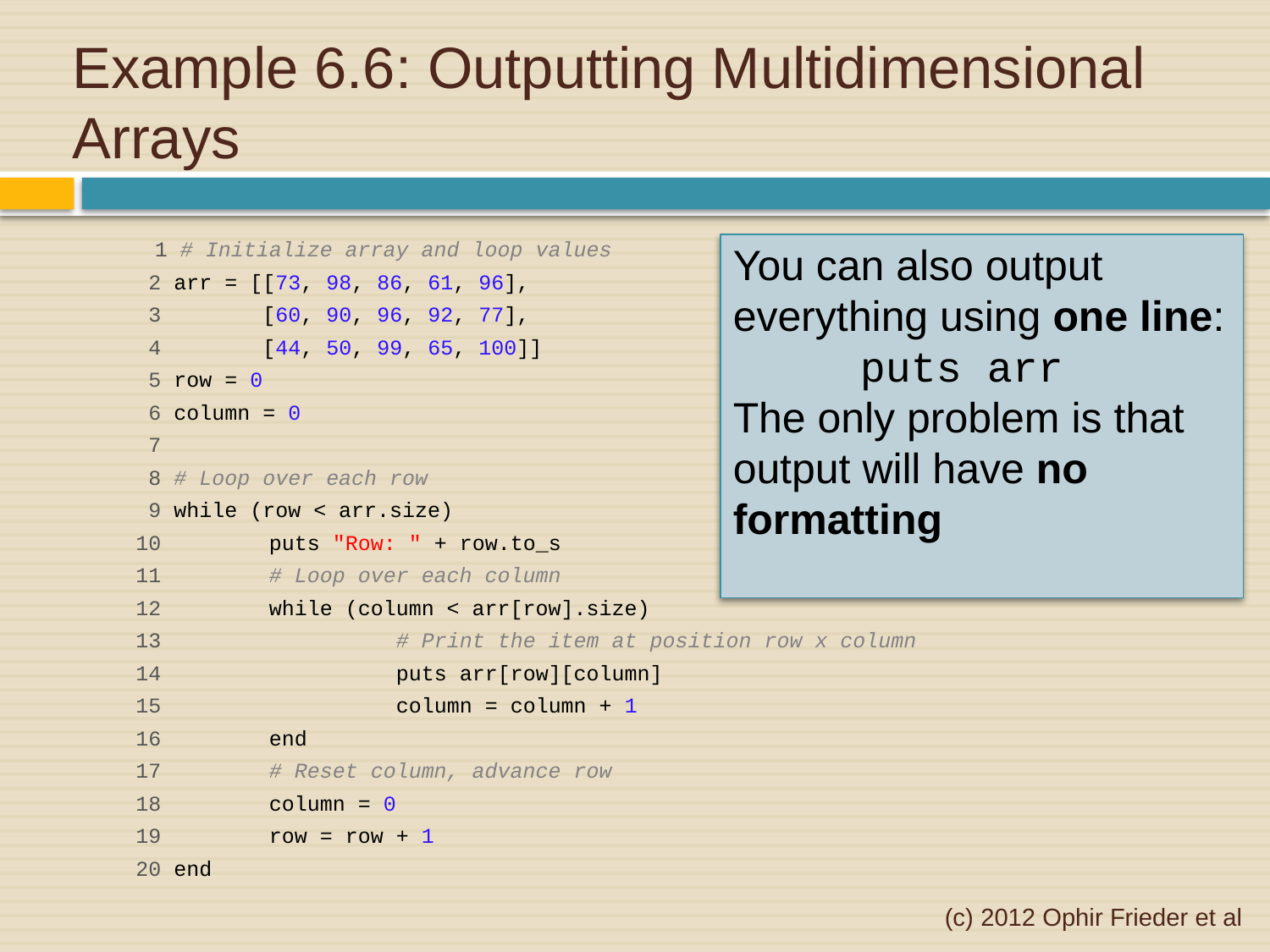

# Example 6.6: Outputting Multidimensional Arrays
	 1 # Initialize array and loop values
    2 arr = [[73, 98, 86, 61, 96],
    3        [60, 90, 96, 92, 77],
    4        [44, 50, 99, 65, 100]]
    5 row = 0
    6 column = 0
    7
    8 # Loop over each row
    9 while (row < arr.size)
   10 	puts "Row: " + row.to_s
   11 	# Loop over each column
   12 	while (column < arr[row].size)
   13 		# Print the item at position row x column
   14 		puts arr[row][column]
   15 		column = column + 1
   16 	end
   17 	# Reset column, advance row
   18 	column = 0
   19 	row = row + 1
   20 end

You can also output everything using one line:
	puts arr
The only problem is that output will have no formatting

(c) 2012 Ophir Frieder et al